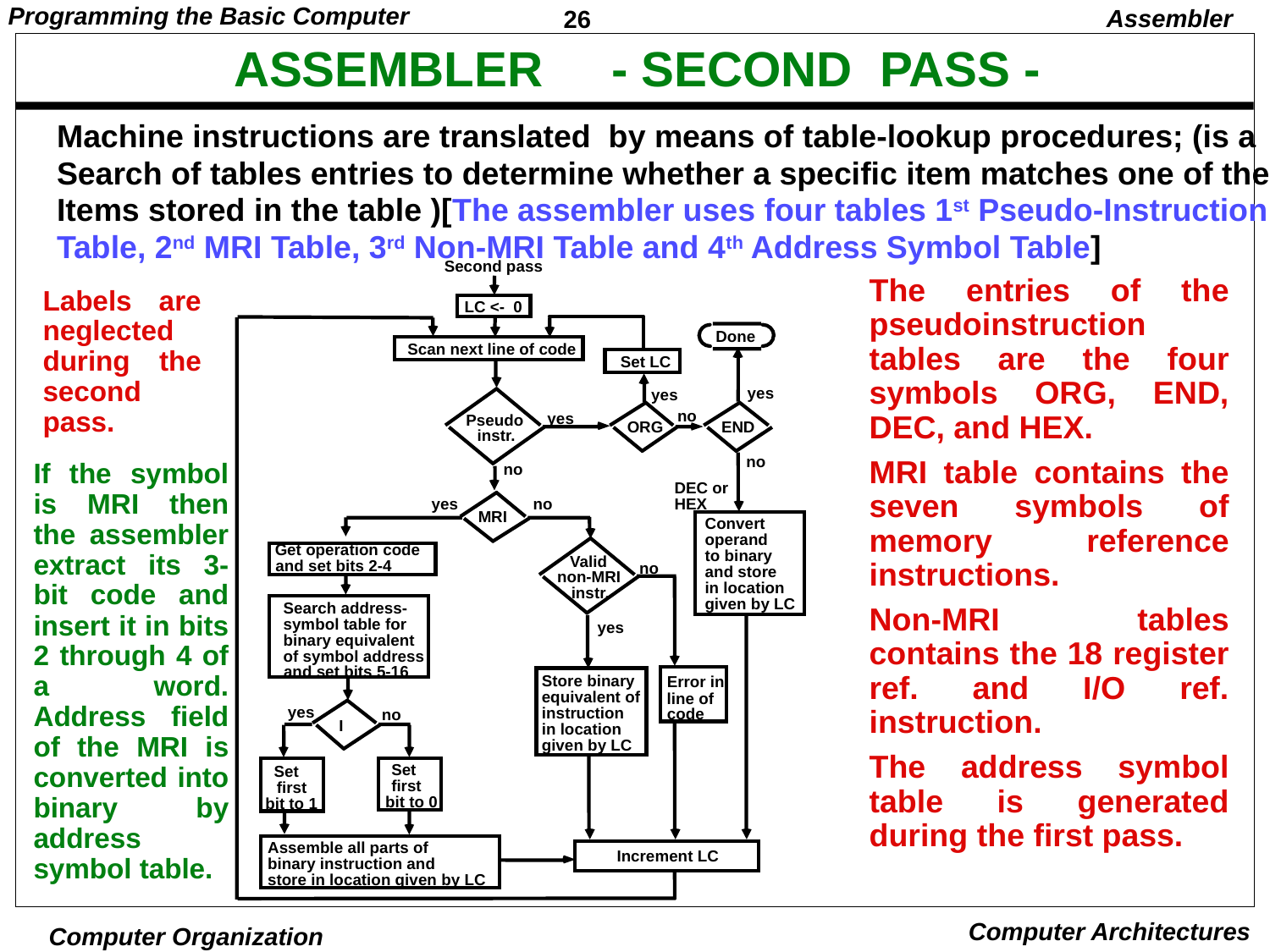

Assembler
# ASSEMBLER     - SECOND  PASS -

Machine instructions are translated  by means of table-lookup procedures; (is a
Search of tables entries to determine whether a specific item matches one of the
Items stored in the table )[The assembler uses four tables 1st Pseudo-Instruction
Table, 2nd MRI Table, 3rd Non-MRI Table and 4th Address Symbol Table]
Second pass
The entries of the pseudoinstruction tables are the four symbols ORG, END, DEC, and HEX.
MRI table contains the seven symbols of memory reference instructions.
Non-MRI tables contains the 18 register ref. and I/O ref. instruction.
The address symbol table is generated during the first pass.

Labels are neglected during the second pass.

LC <-  0

Done

Scan next line of code

Set LC

yes
yes

no

yes
Pseudo

ORG
END

instr.

no

If the symbol is MRI then the assembler extract its 3-bit code and insert it in bits 2 through 4 of a word. Address field of the MRI is converted into binary by address symbol table.
no

DEC or

HEX
yes
no

MRI
Convert

operand

Get operation code

to binary

Valid

and set bits 2-4
no
and store

non-MRI

in location

instr.

given by LC
Search address-

symbol table for

yes

binary equivalent

of symbol address

and set bits 5-16

Store binary

Error in

equivalent of

line of

yes
instruction

code
no
I
in location

given by LC

Set

Set

first

first

bit to 0
bit to 1

Assemble all parts of

Increment LC
binary instruction and

store in location given by LC